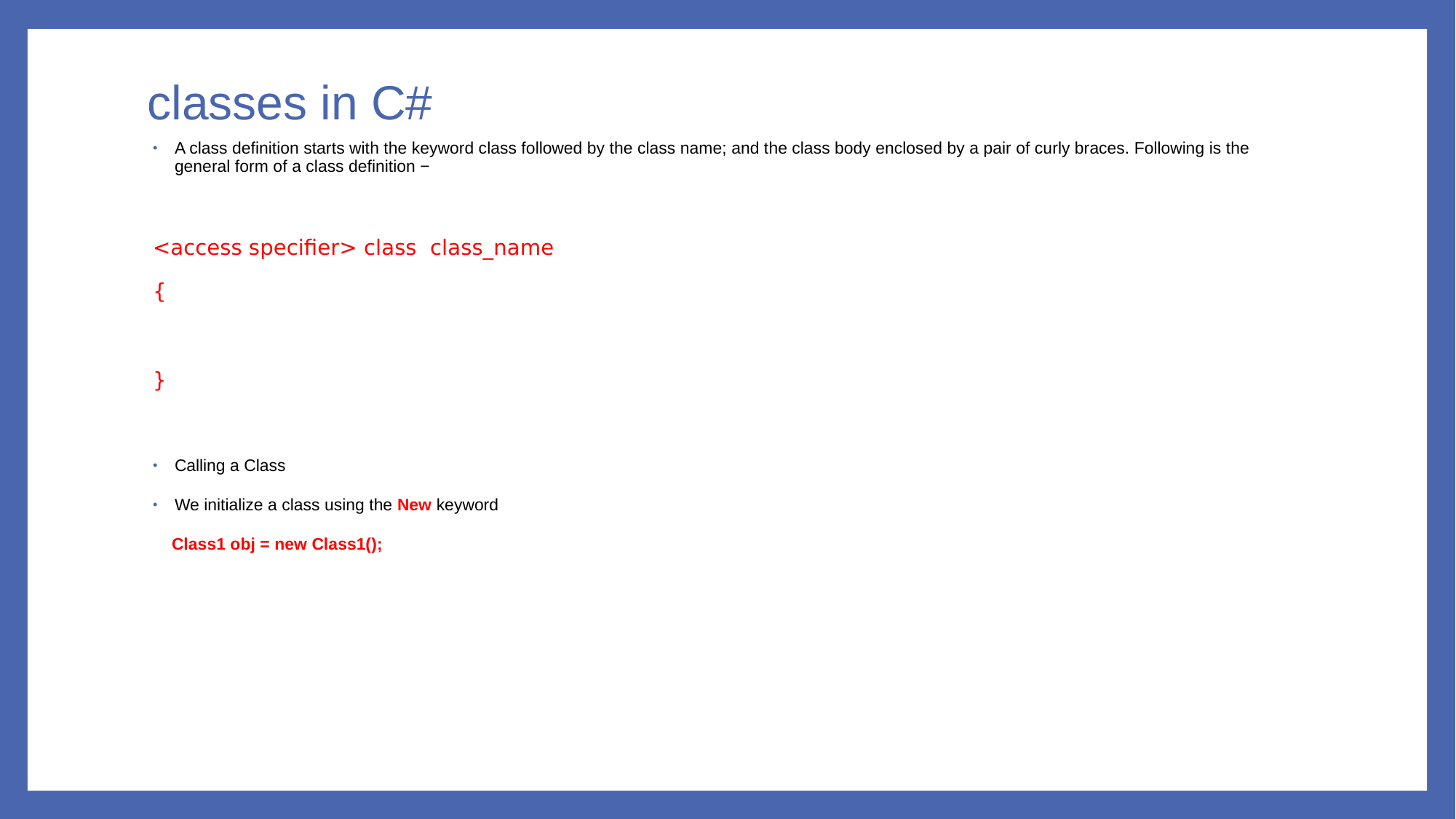

# classes in C#
A class definition starts with the keyword class followed by the class name; and the class body enclosed by a pair of curly braces. Following is the general form of a class definition −

<access specifier> class  class_name
{

}

Calling a Class
We initialize a class using the New keyword
    Class1 obj = new Class1();